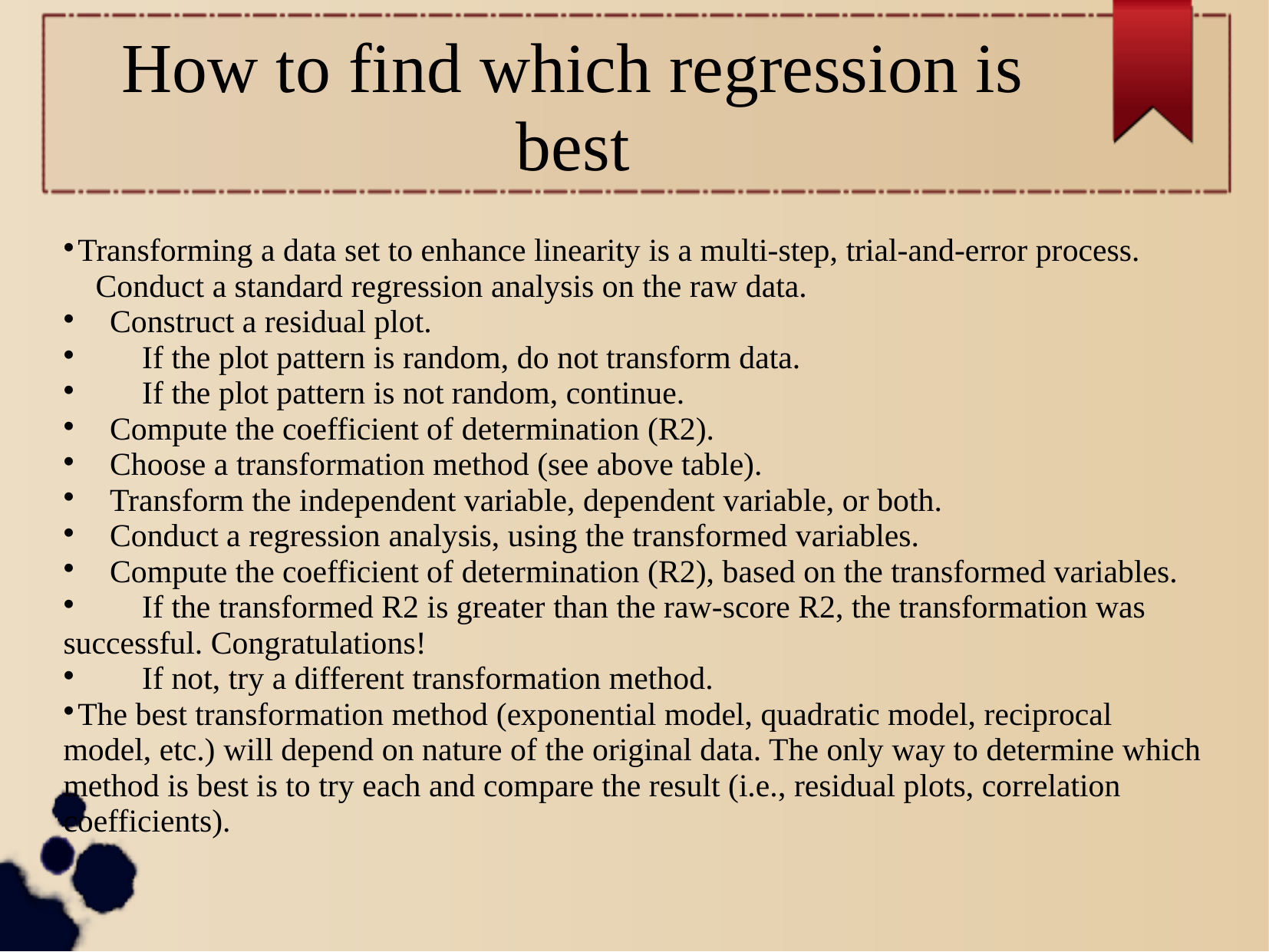

How to find which regression is best
Transforming a data set to enhance linearity is a multi-step, trial-and-error process.
    Conduct a standard regression analysis on the raw data.
    Construct a residual plot.
        If the plot pattern is random, do not transform data.
        If the plot pattern is not random, continue.
    Compute the coefficient of determination (R2).
    Choose a transformation method (see above table).
    Transform the independent variable, dependent variable, or both.
    Conduct a regression analysis, using the transformed variables.
    Compute the coefficient of determination (R2), based on the transformed variables.
        If the transformed R2 is greater than the raw-score R2, the transformation was successful. Congratulations!
        If not, try a different transformation method.
The best transformation method (exponential model, quadratic model, reciprocal model, etc.) will depend on nature of the original data. The only way to determine which method is best is to try each and compare the result (i.e., residual plots, correlation coefficients).